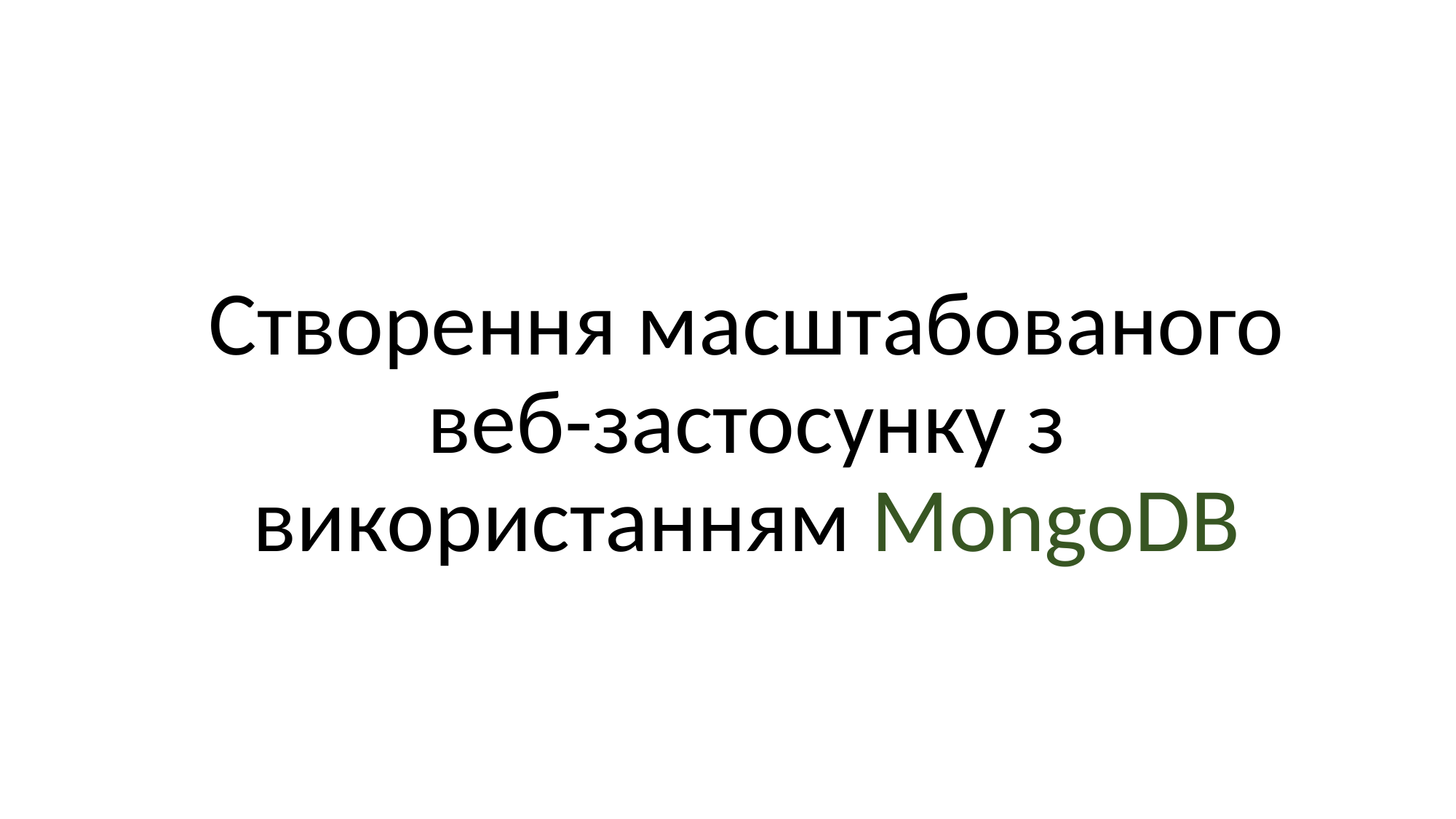

# Створення масштабованого веб-застосунку з використанням MongoDB